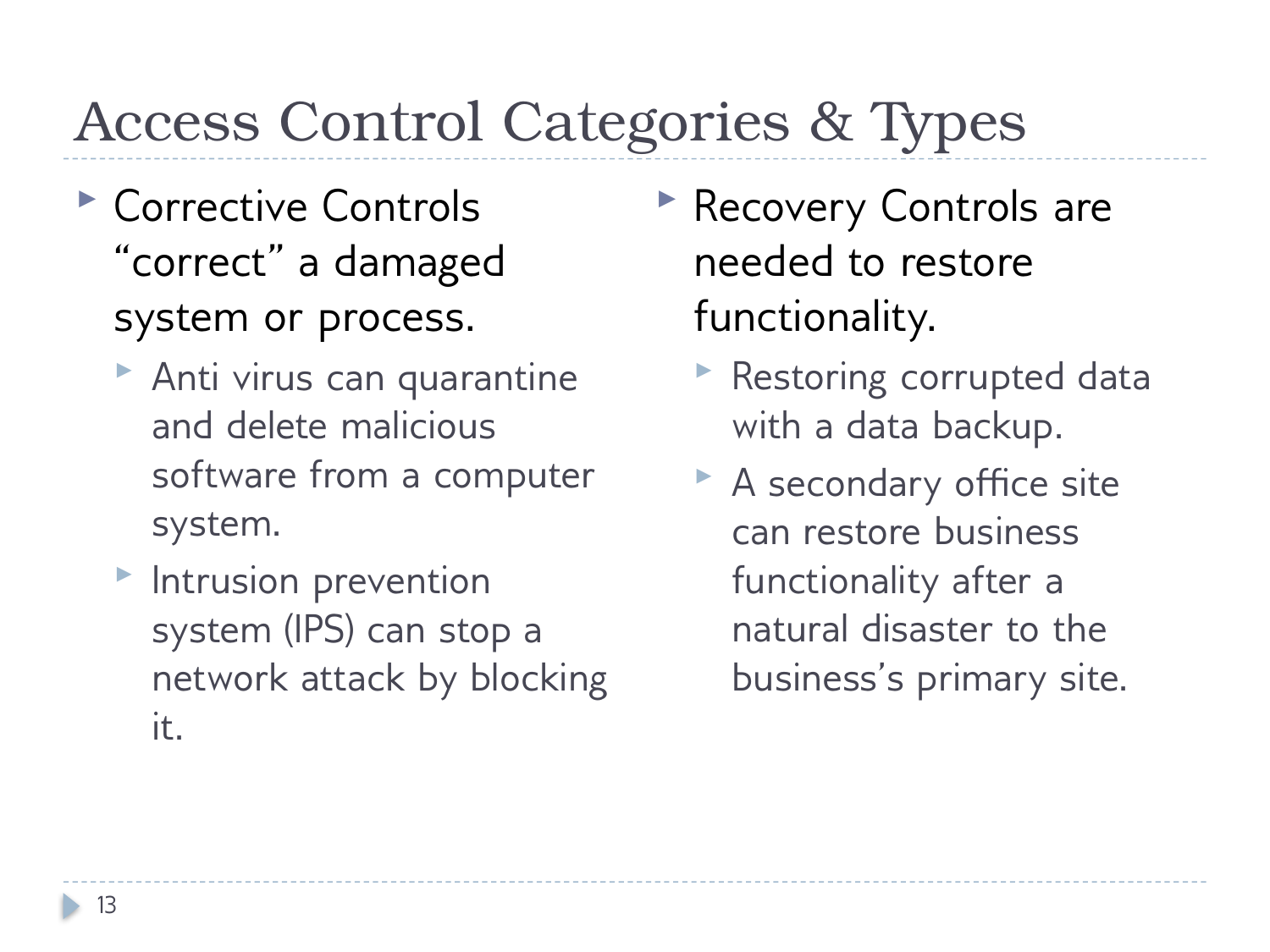

# Access Control Categories & Types
Recovery Controls are needed to restore functionality.
Restoring corrupted data with a data backup.
A secondary office site can restore business functionality after a natural disaster to the business’s primary site.
Corrective Controls “correct” a damaged system or process.
Anti virus can quarantine and delete malicious software from a computer system.
Intrusion prevention system (IPS) can stop a network attack by blocking it.
13